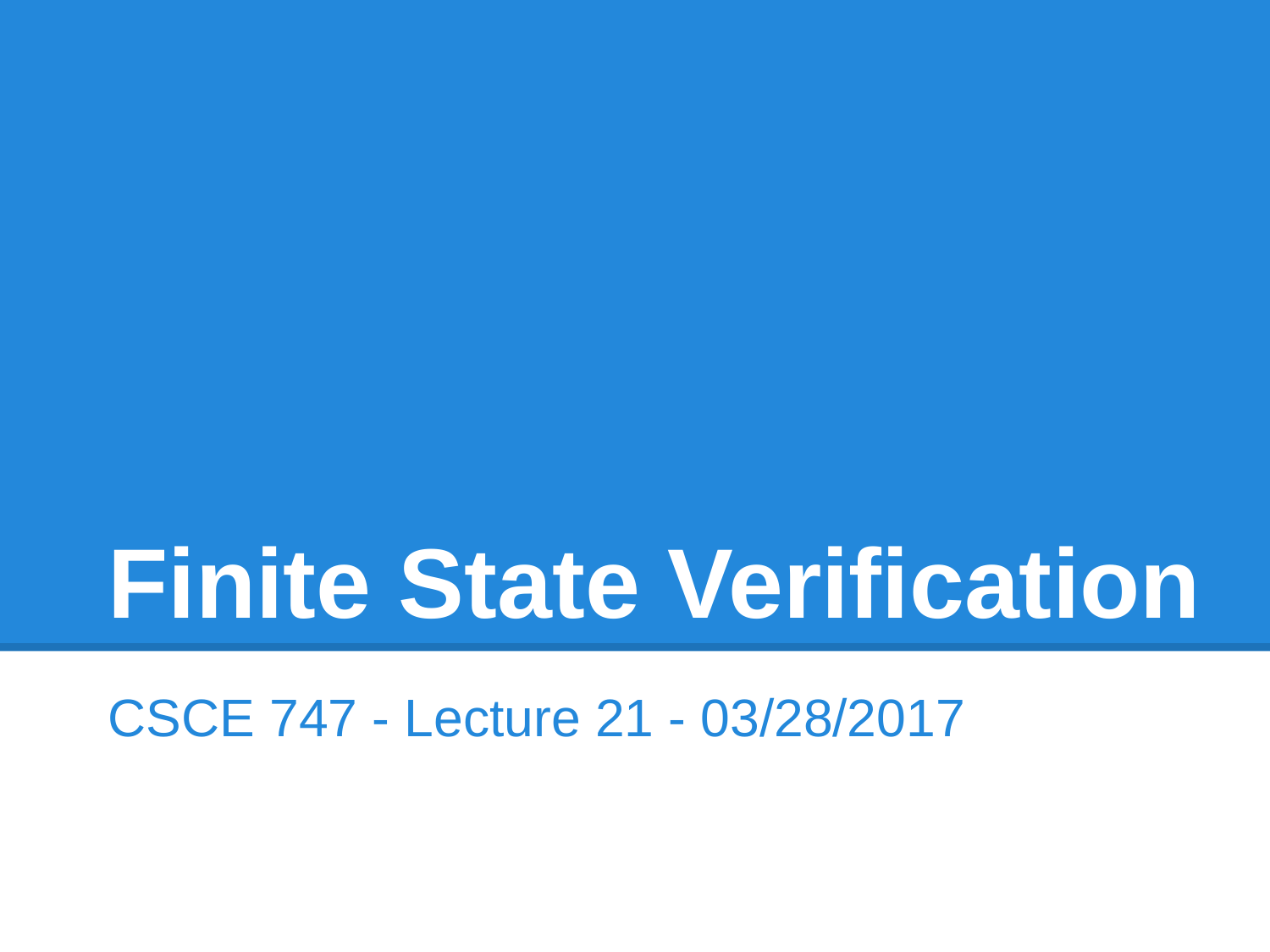

# Finite State Verification
CSCE 747 - Lecture 21 - 03/28/2017